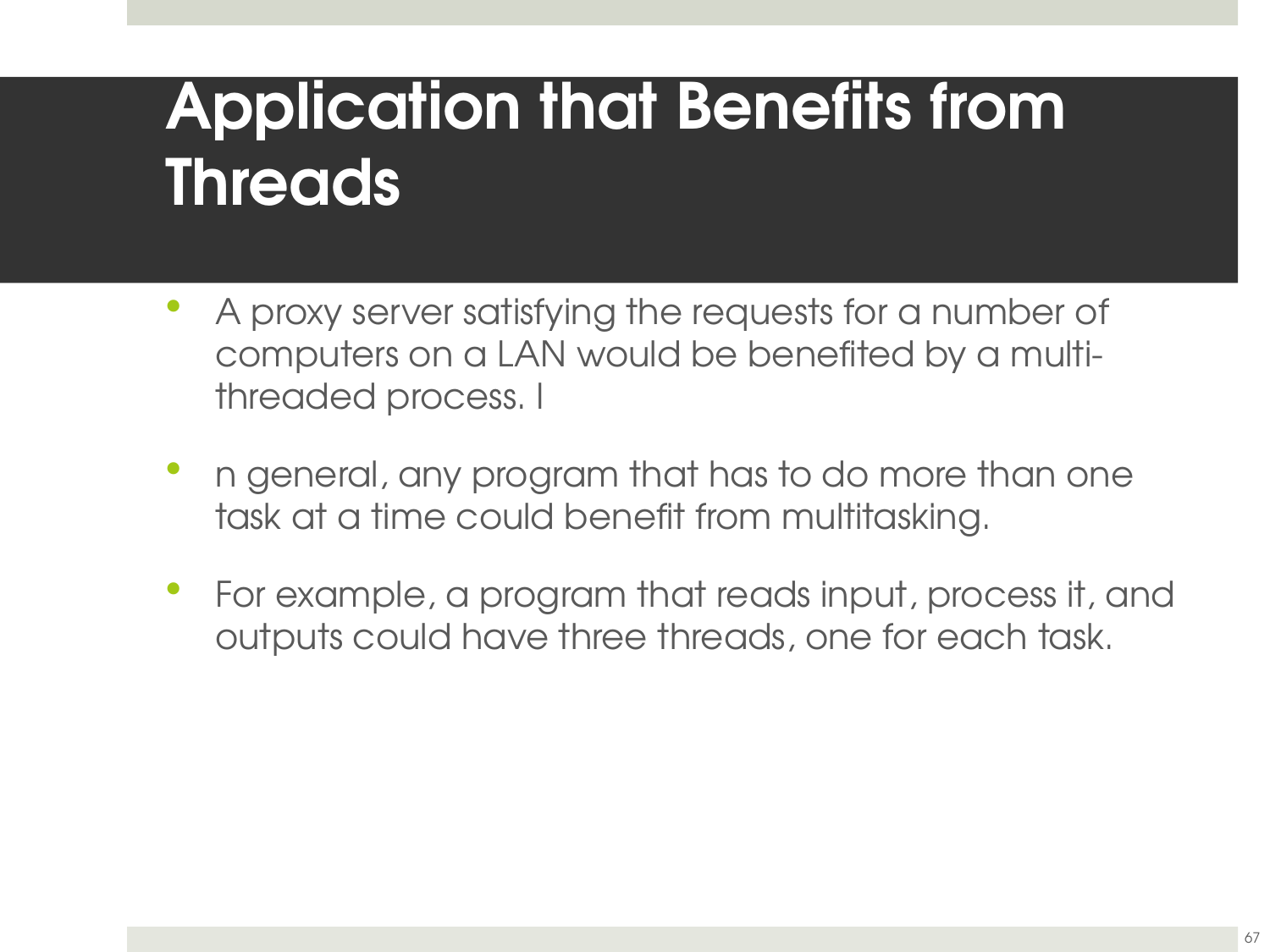

# Application that Benefits from Threads
A proxy server satisfying the requests for a number of computers on a LAN would be benefited by a multi-threaded process. I
n general, any program that has to do more than one task at a time could benefit from multitasking.
For example, a program that reads input, process it, and outputs could have three threads, one for each task.

67